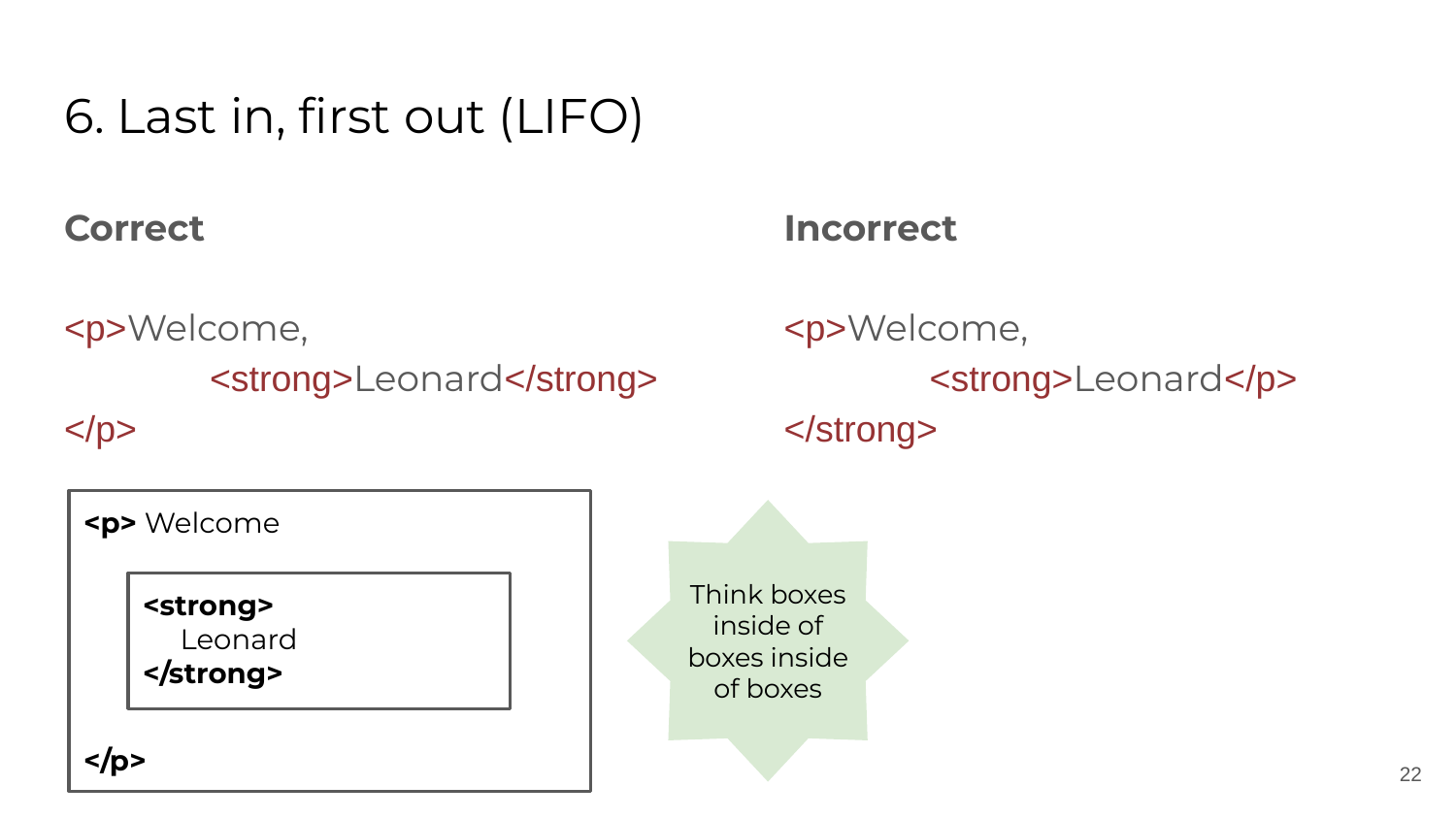

# 6. Last in, first out (LIFO)

Correct
<p>Welcome,
	<strong>Leonard</strong>
</p>
Incorrect
<p>Welcome,
	<strong>Leonard</p>
</strong>
<p> Welcome

</p>
<strong>
     Leonard
</strong>
Think boxes inside of boxes inside of boxes
22